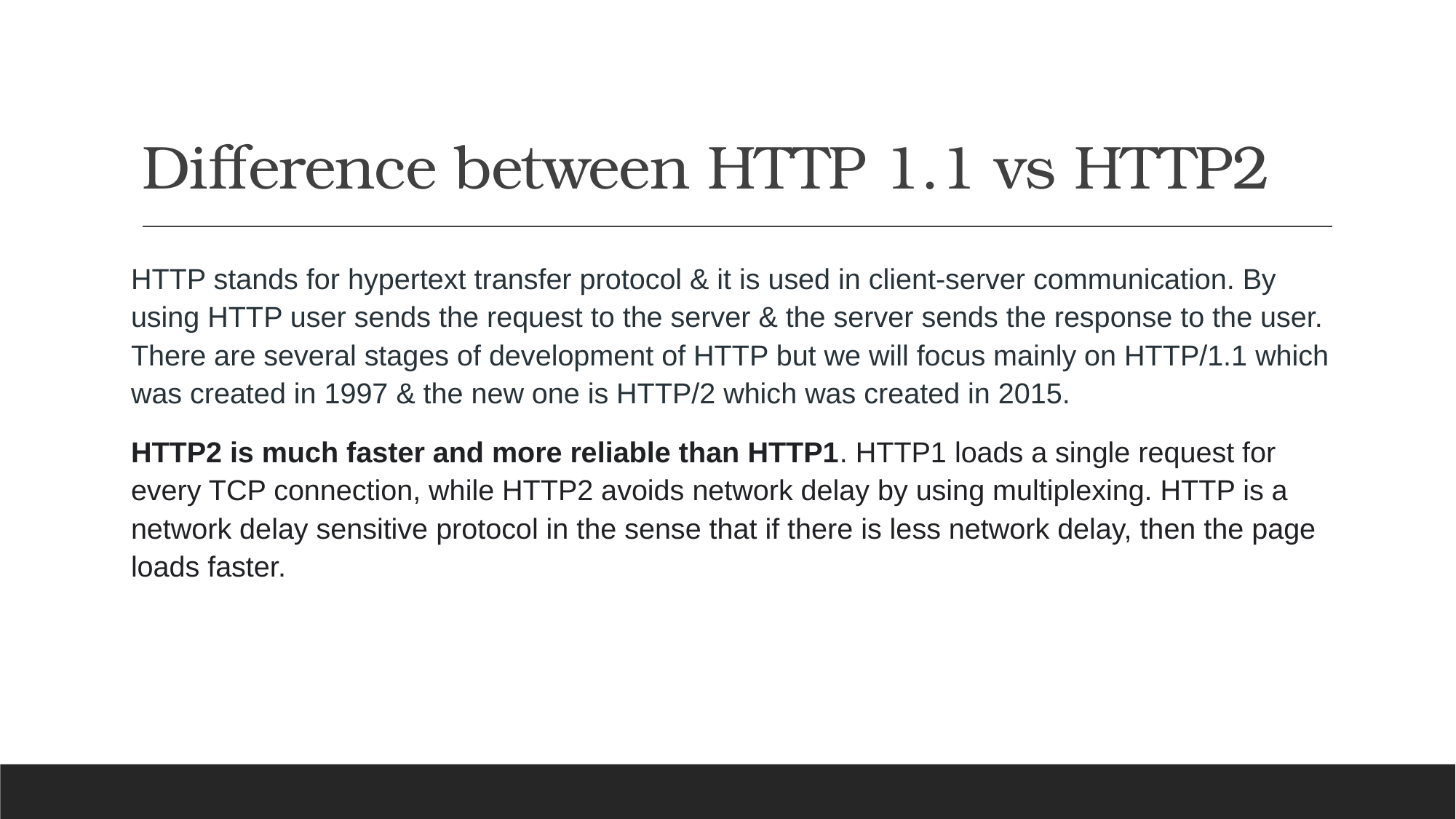

# Difference between HTTP 1.1 vs HTTP2
HTTP stands for hypertext transfer protocol & it is used in client-server communication. By using HTTP user sends the request to the server & the server sends the response to the user. There are several stages of development of HTTP but we will focus mainly on HTTP/1.1 which was created in 1997 & the new one is HTTP/2 which was created in 2015.
HTTP2 is much faster and more reliable than HTTP1. HTTP1 loads a single request for  every TCP connection, while HTTP2 avoids network delay by using multiplexing. HTTP is a  network delay sensitive protocol in the sense that if there is less network delay, then the page loads faster.